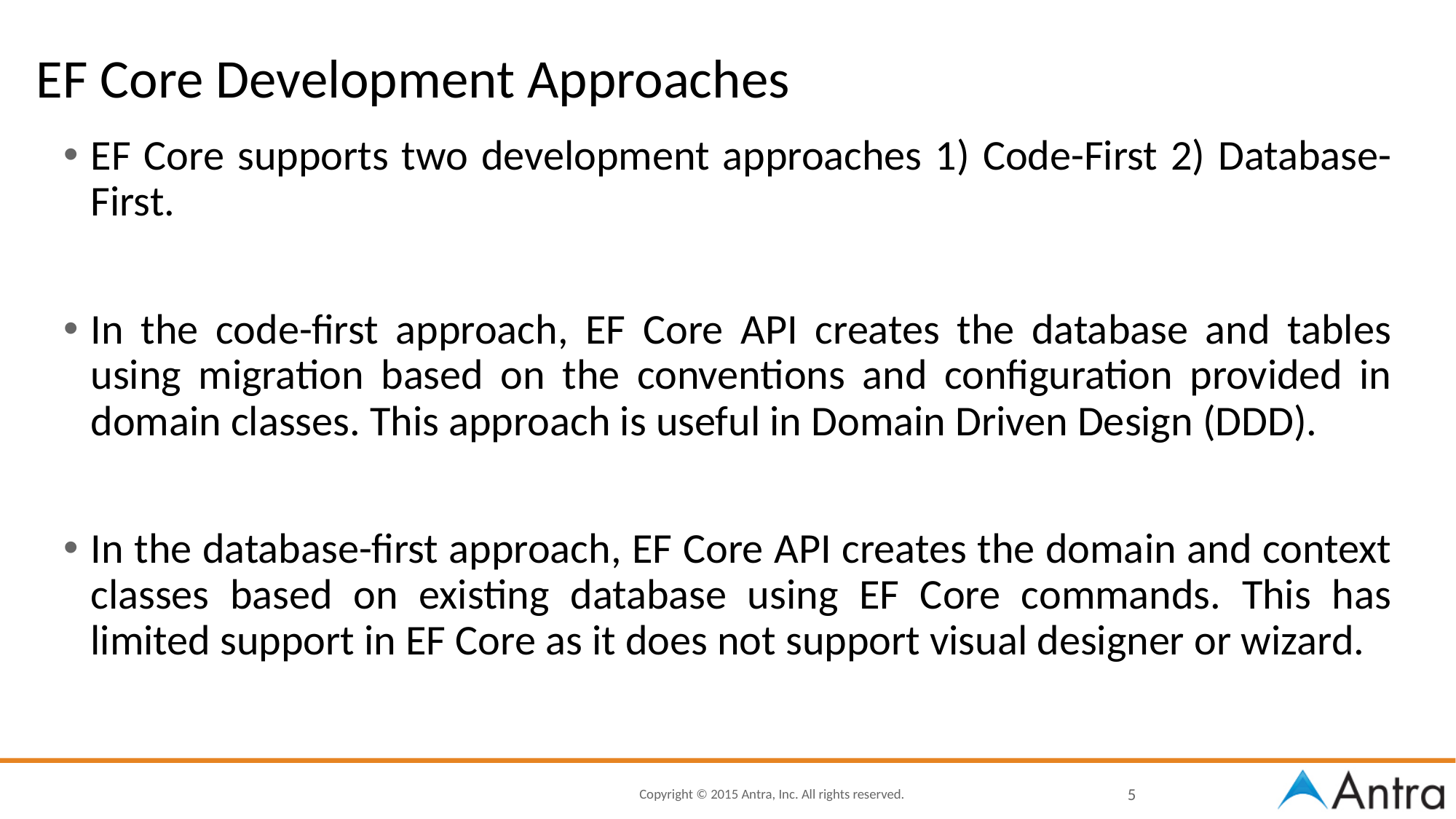

# EF Core Development Approaches
EF Core supports two development approaches 1) Code-First 2) Database-First.

In the code-first approach, EF Core API creates the database and tables using migration based on the conventions and configuration provided in domain classes. This approach is useful in Domain Driven Design (DDD).

In the database-first approach, EF Core API creates the domain and context classes based on existing database using EF Core commands. This has limited support in EF Core as it does not support visual designer or wizard.

5